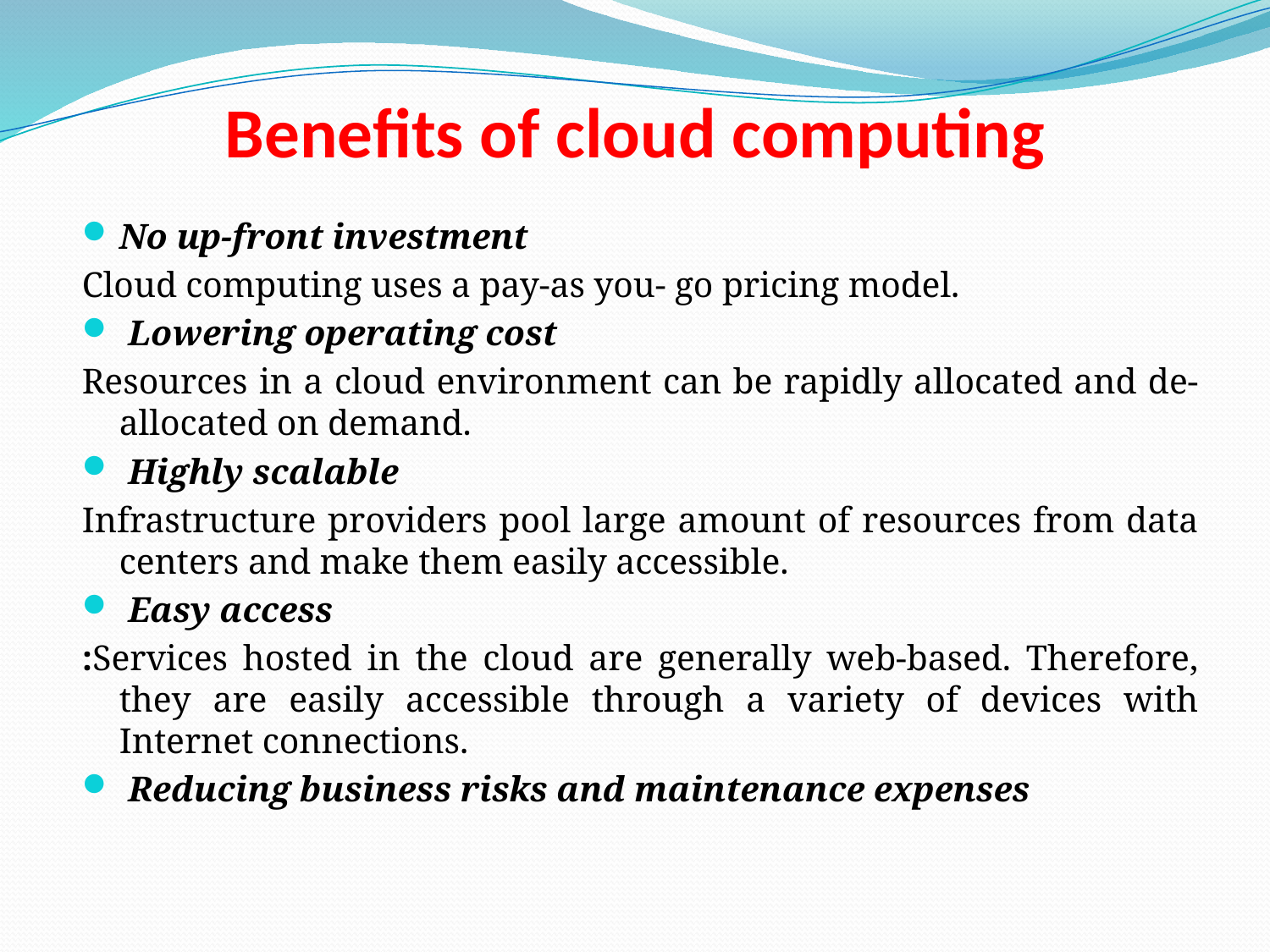

# Benefits of cloud computing
No up-front investment
Cloud computing uses a pay-as you- go pricing model.
 Lowering operating cost
Resources in a cloud environment can be rapidly allocated and de-allocated on demand.
 Highly scalable
Infrastructure providers pool large amount of resources from data centers and make them easily accessible.
 Easy access
:Services hosted in the cloud are generally web-based. Therefore, they are easily accessible through a variety of devices with Internet connections.
 Reducing business risks and maintenance expenses